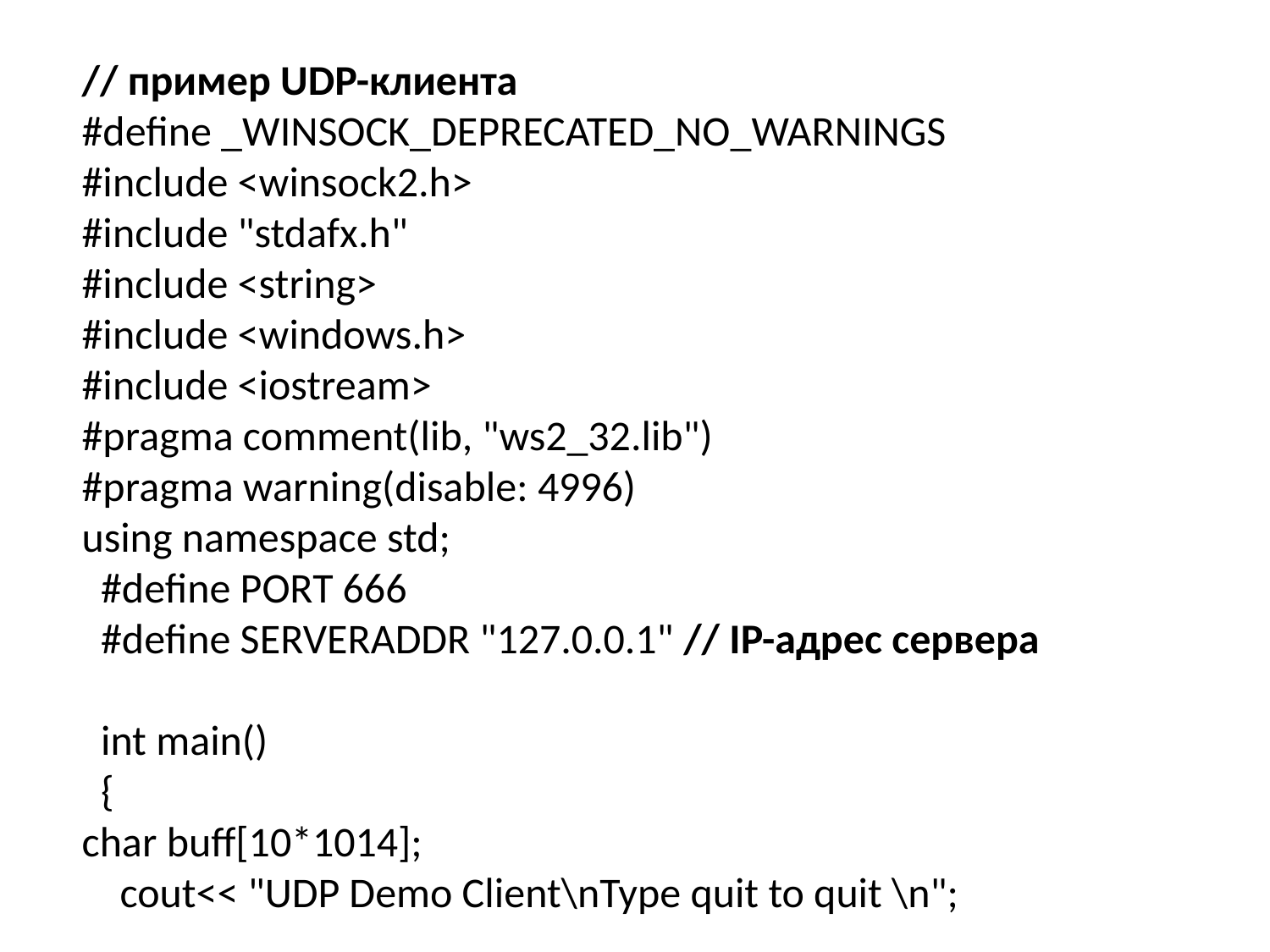

// пример UDP-клиента
#define _WINSOCK_DEPRECATED_NO_WARNINGS
#include <winsock2.h>
#include "stdafx.h"
#include <string>
#include <windows.h>
#include <iostream>
#pragma comment(lib, "ws2_32.lib")
#pragma warning(disable: 4996)
using namespace std;
  #define PORT 666
  #define SERVERADDR "127.0.0.1" // IP-адрес сервера

  int main()
  {
char buff[10*1014];
    cout<< "UDP Demo Client\nType quit to quit \n";